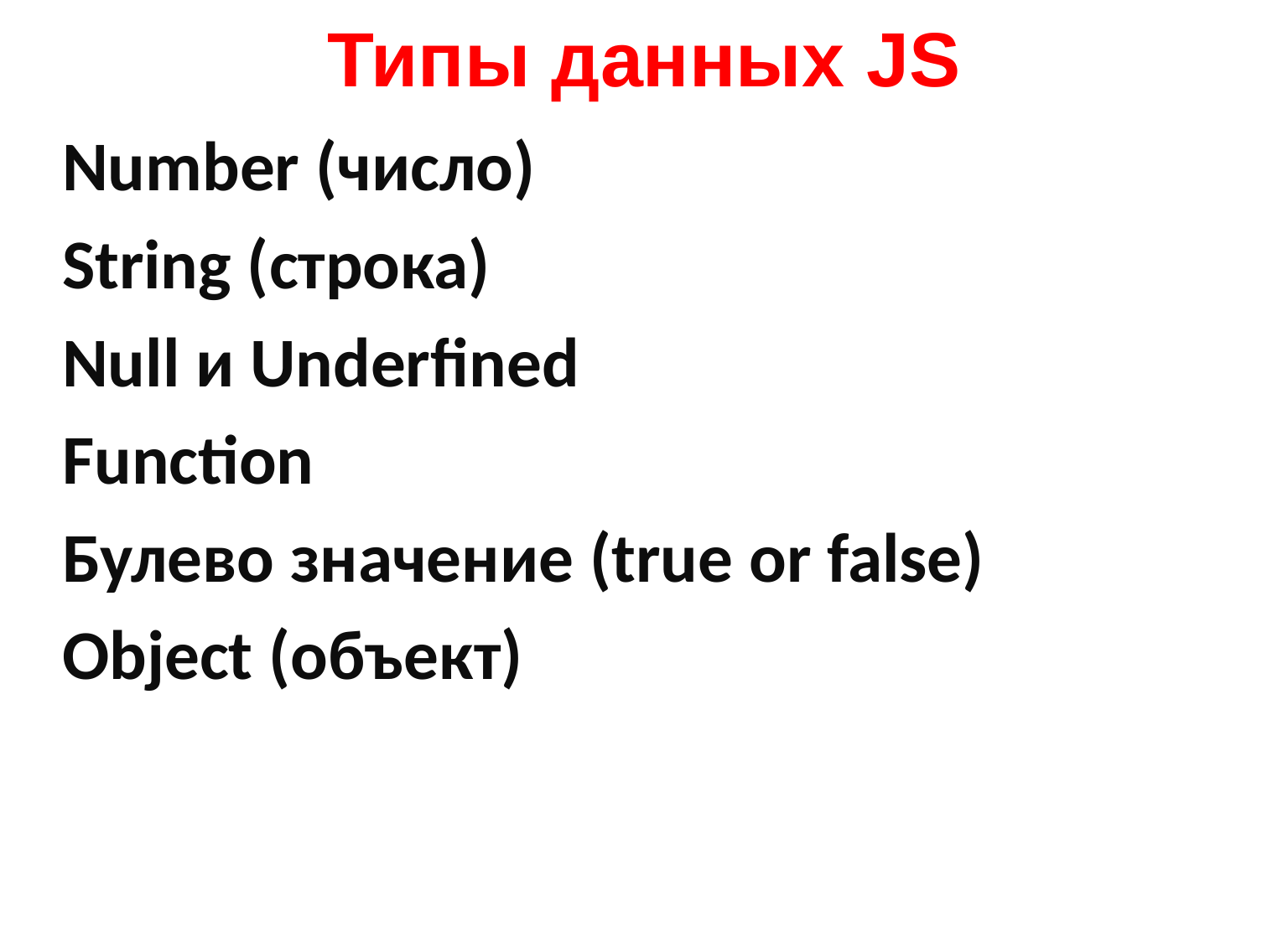

# Типы данных JS
Number (число)
String (строка)
Null и Underfined
Function
Булево значение (true or false)
Object (объект)